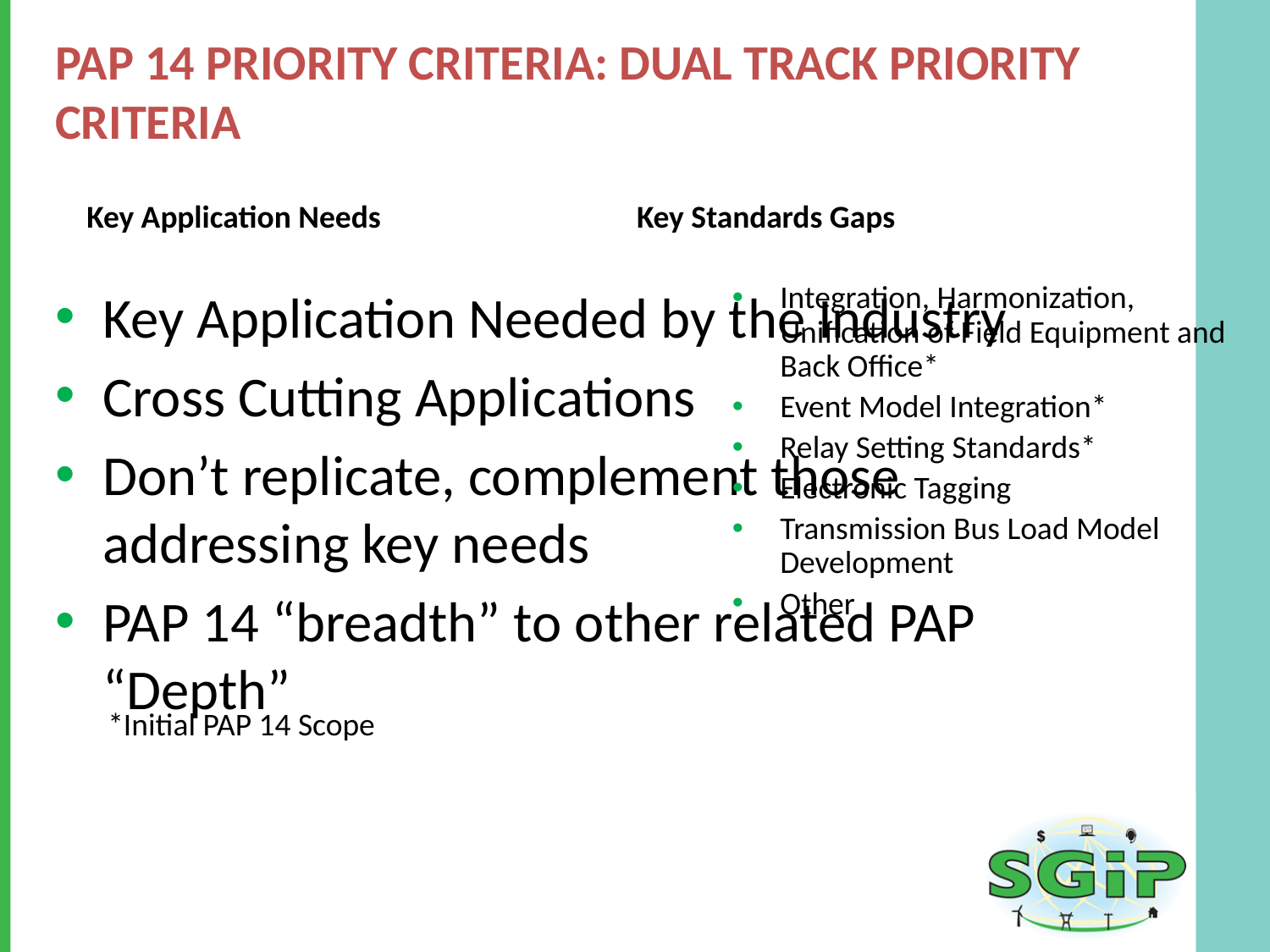

# PAP 14 Priority Criteria: Dual Track Priority Criteria
Key Application Needs
Key Standards Gaps
Key Application Needed by the Industry
Cross Cutting Applications
Don’t replicate, complement those addressing key needs
PAP 14 “breadth” to other related PAP “Depth”
Integration, Harmonization, Unification of Field Equipment and Back Office*
Event Model Integration*
Relay Setting Standards*
Electronic Tagging
Transmission Bus Load Model Development
Other
*Initial PAP 14 Scope